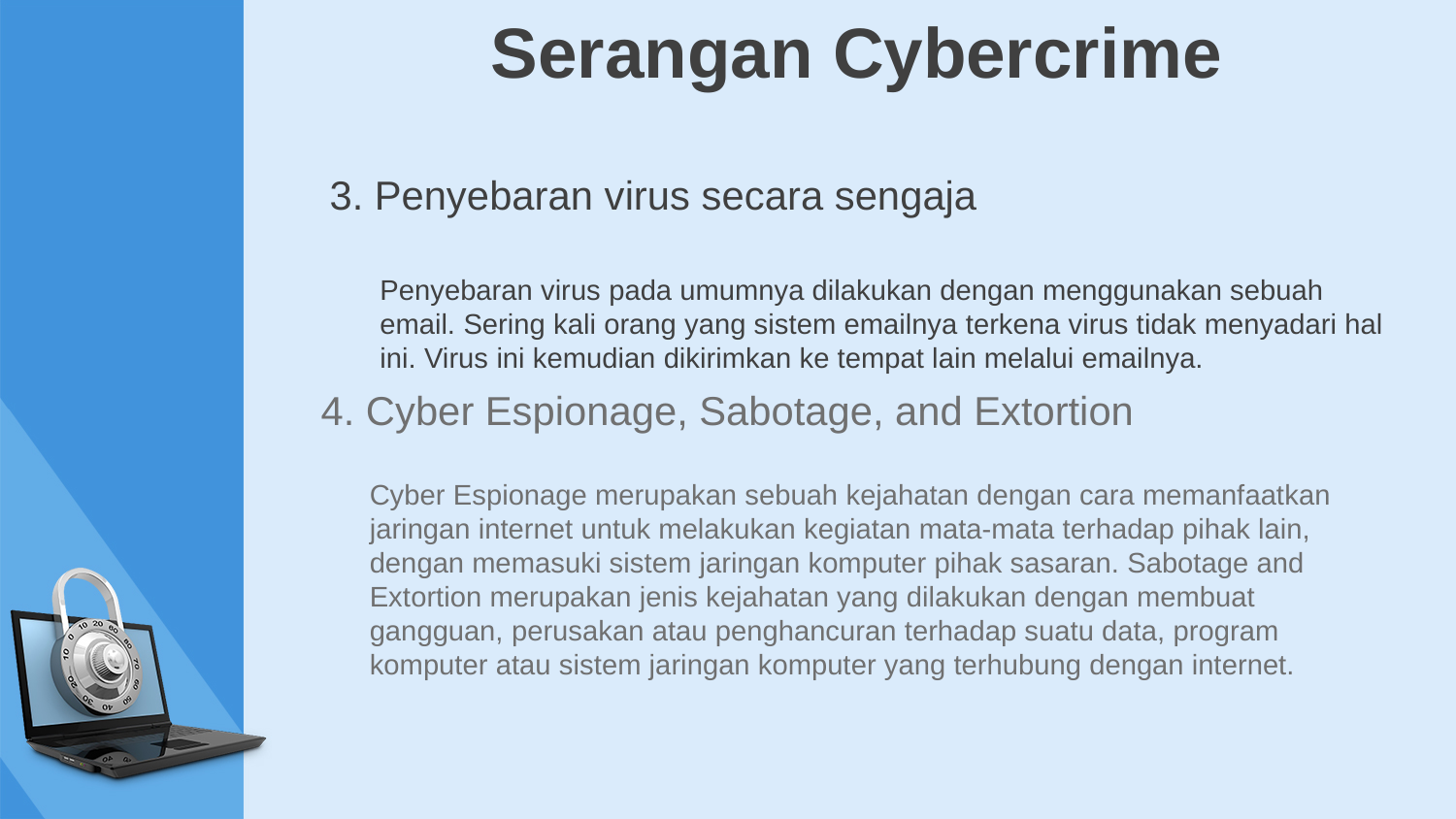

# Serangan Cybercrime
3. Penyebaran virus secara sengaja
Penyebaran virus pada umumnya dilakukan dengan menggunakan sebuah email. Sering kali orang yang sistem emailnya terkena virus tidak menyadari hal ini. Virus ini kemudian dikirimkan ke tempat lain melalui emailnya.
4. Cyber Espionage, Sabotage, and Extortion
Cyber Espionage merupakan sebuah kejahatan dengan cara memanfaatkan jaringan internet untuk melakukan kegiatan mata-mata terhadap pihak lain, dengan memasuki sistem jaringan komputer pihak sasaran. Sabotage and Extortion merupakan jenis kejahatan yang dilakukan dengan membuat gangguan, perusakan atau penghancuran terhadap suatu data, program komputer atau sistem jaringan komputer yang terhubung dengan internet.